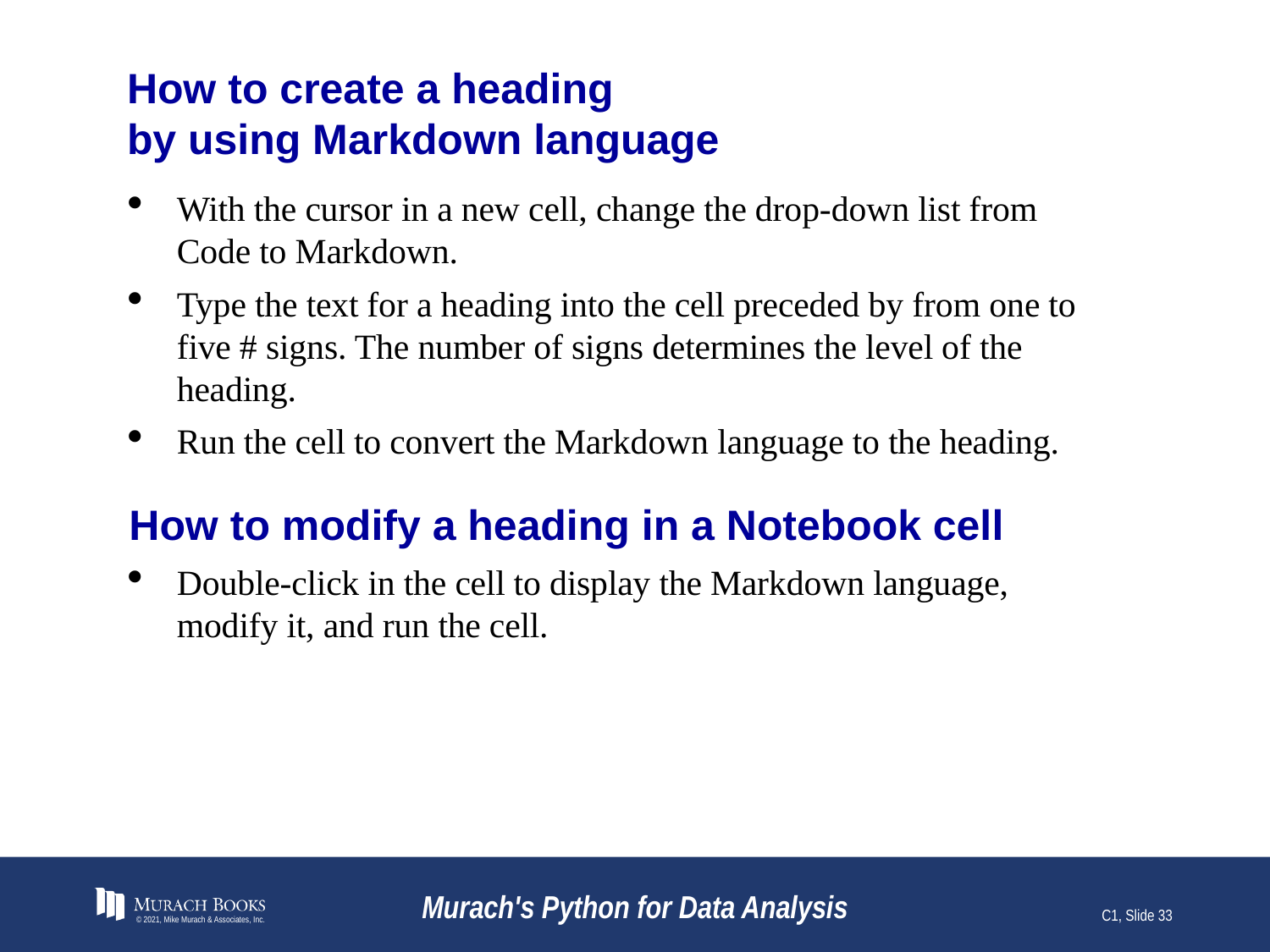

# How to create a heading by using Markdown language
With the cursor in a new cell, change the drop-down list from Code to Markdown.
Type the text for a heading into the cell preceded by from one to five # signs. The number of signs determines the level of the heading.
Run the cell to convert the Markdown language to the heading.
How to modify a heading in a Notebook cell
Double-click in the cell to display the Markdown language, modify it, and run the cell.

© 2021, Mike Murach & Associates, Inc.
Murach's Python for Data Analysis

C1, Slide 33